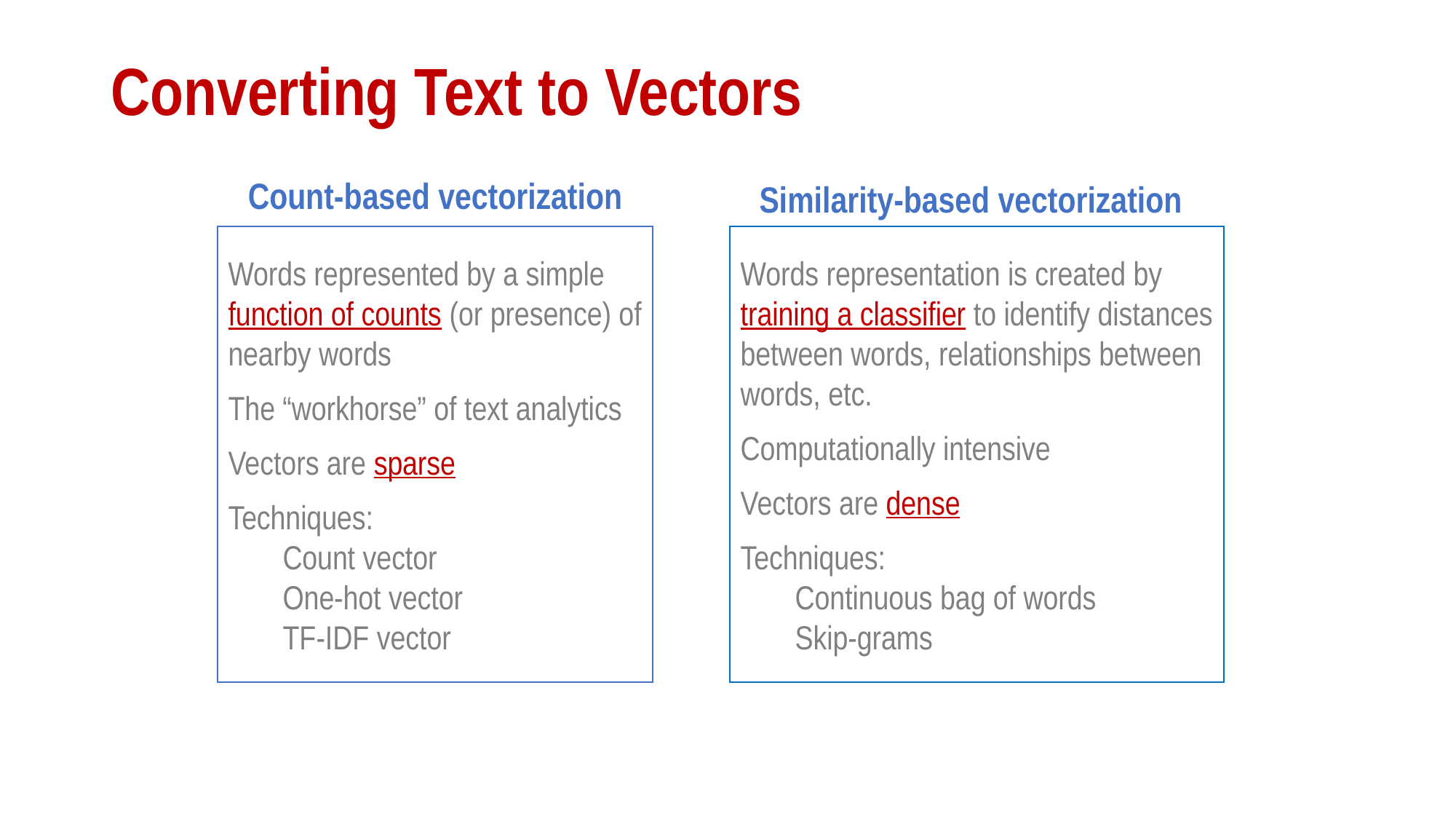

# Converting Text to Vectors
Count-based vectorization
Similarity-based vectorization
Words representation is created by training a classifier to identify distances between words, relationships between words, etc.

Computationally intensive

Vectors are dense

Techniques:
Continuous bag of words
Skip-grams
Words represented by a simple function of counts (or presence) of nearby words

The “workhorse” of text analytics

Vectors are sparse

Techniques:
Count vector
One-hot vector
TF-IDF vector